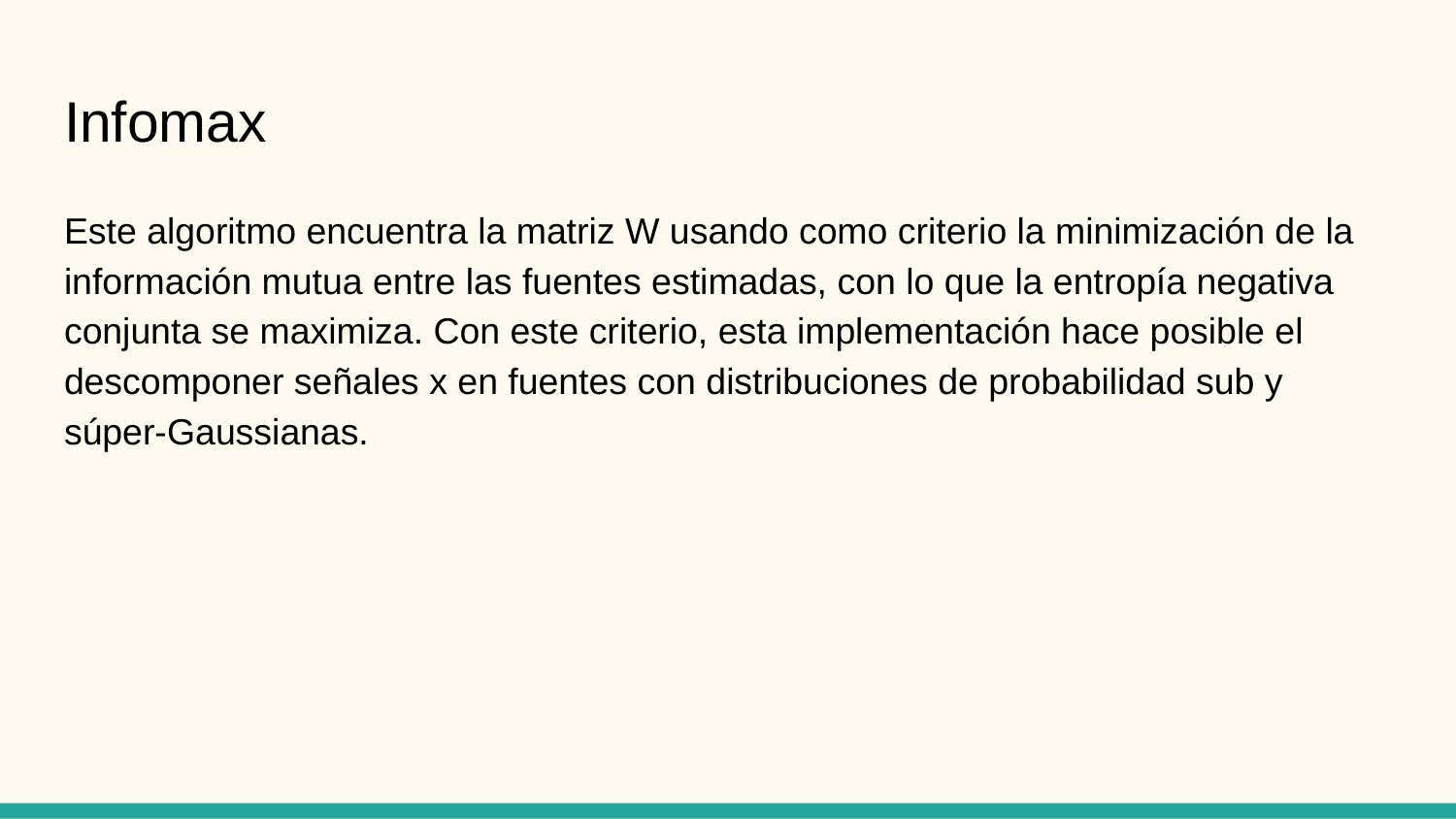

# Infomax
Este algoritmo encuentra la matriz W usando como criterio la minimización de la información mutua entre las fuentes estimadas, con lo que la entropía negativa conjunta se maximiza. Con este criterio, esta implementación hace posible el descomponer señales x en fuentes con distribuciones de probabilidad sub y súper-Gaussianas.